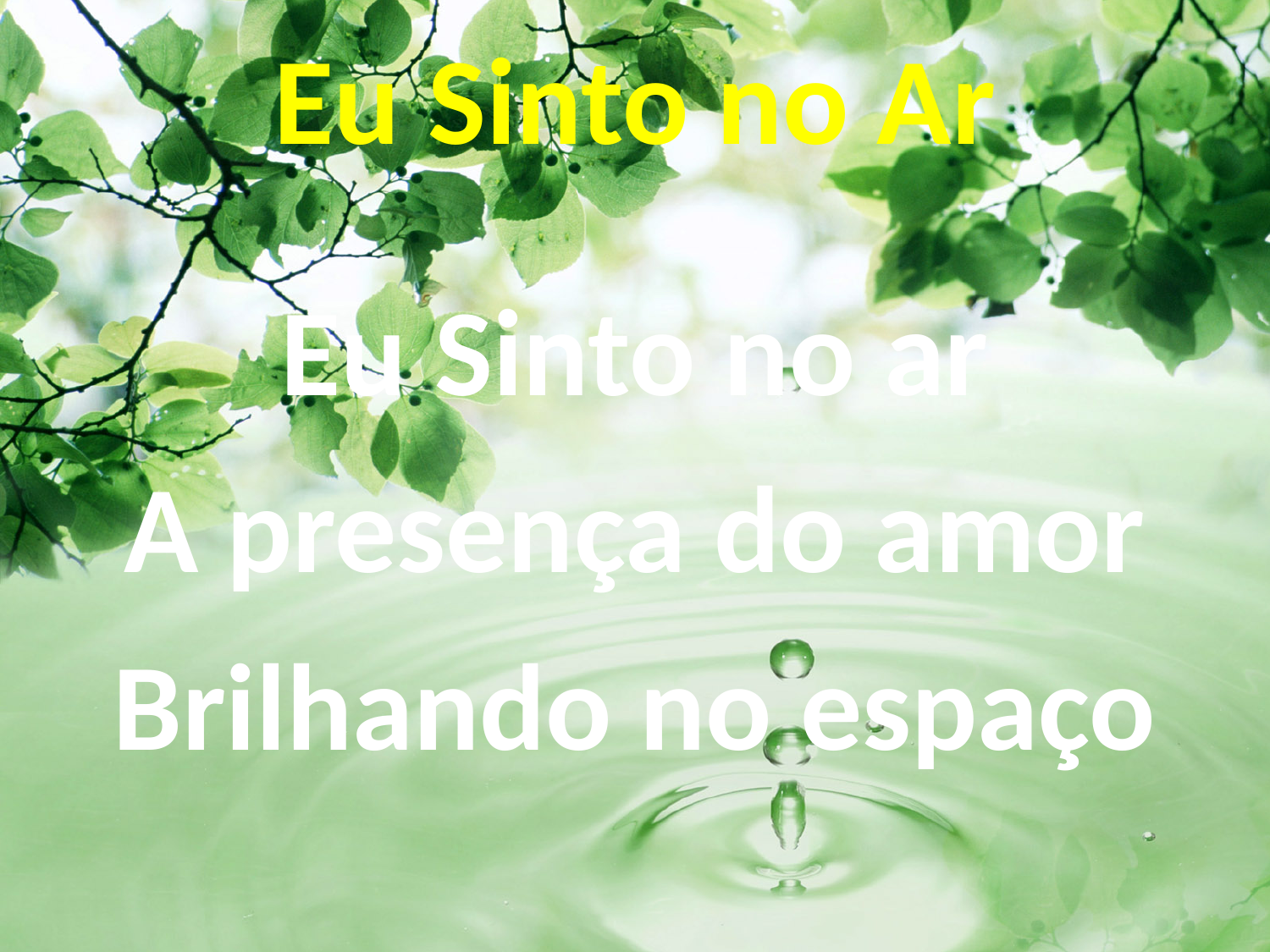

# Eu Sinto no Ar
Eu Sinto no ar
A presença do amor
Brilhando no espaço